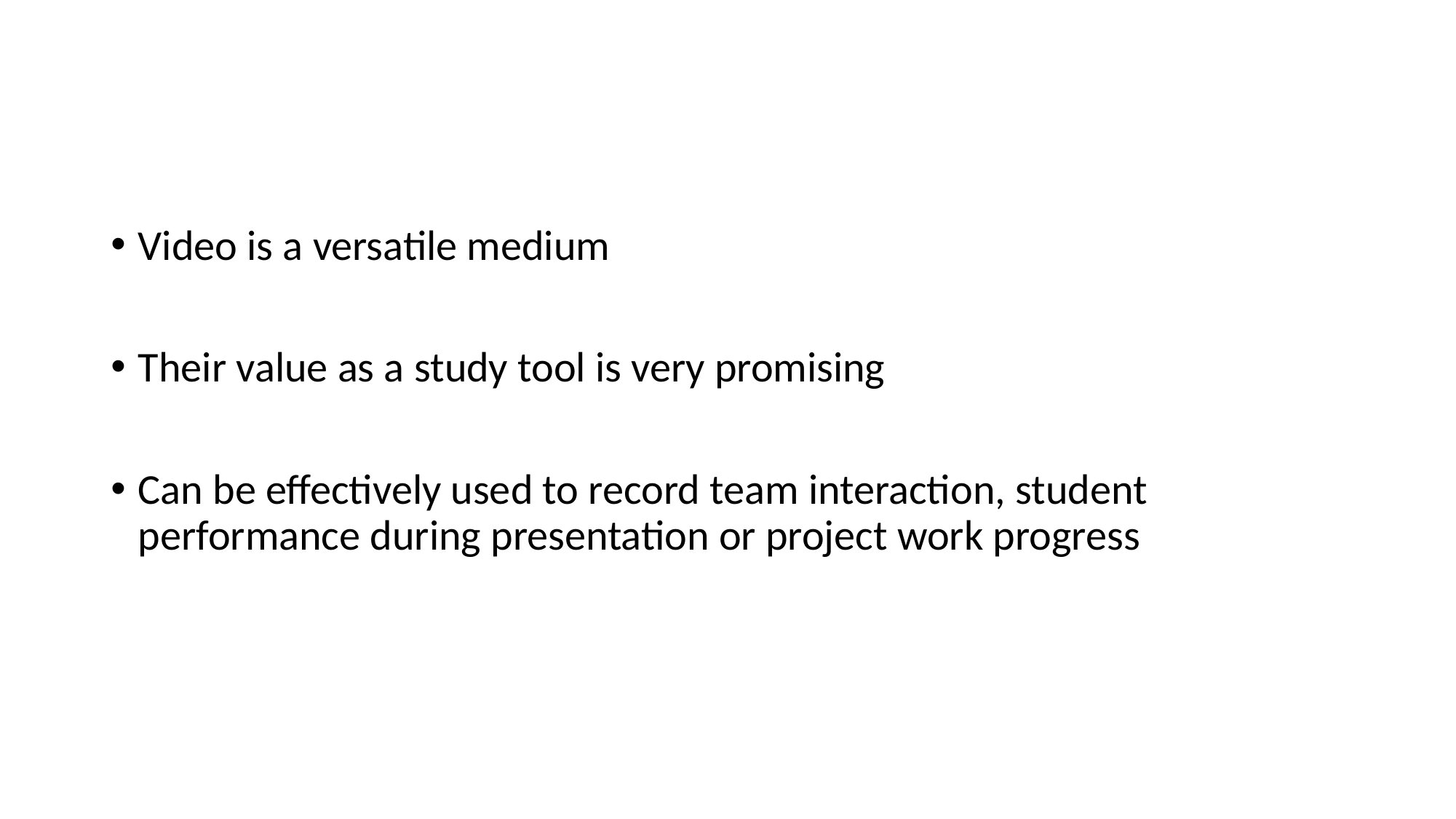

#
Video is a versatile medium

Their value as a study tool is very promising

Can be effectively used to record team interaction, student performance during presentation or project work progress